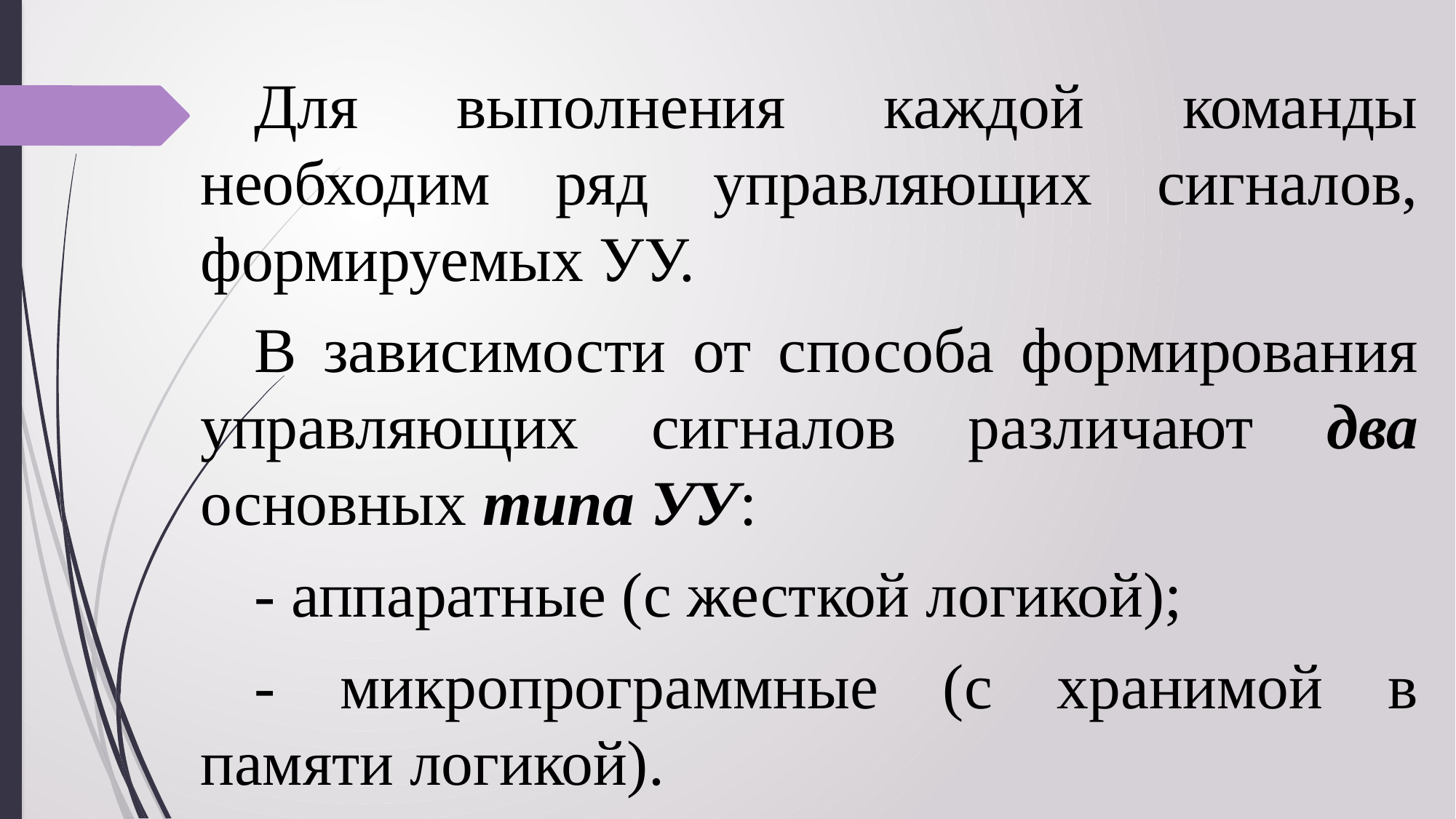

#
Для выполнения каждой команды необходим ряд управляющих сигналов, формируемых УУ.
В зависимости от способа формирования управляющих сигналов различают два основных типа УУ:
- аппаратные (с жесткой логикой);
- микропрограммные (с хранимой в памяти логикой).